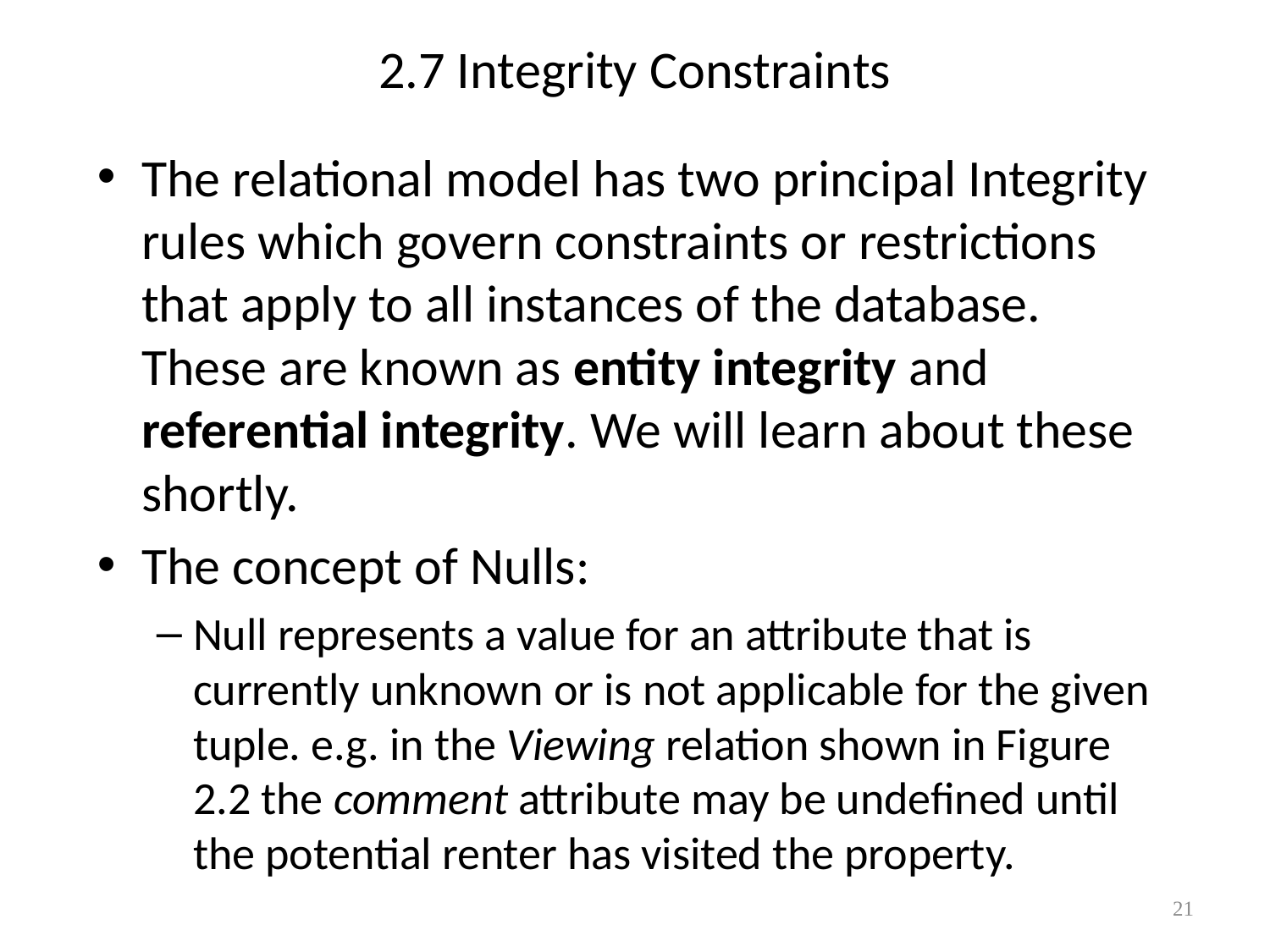

# 2.7 Integrity Constraints
The relational model has two principal Integrity rules which govern constraints or restrictions that apply to all instances of the database. These are known as entity integrity and referential integrity. We will learn about these shortly.
The concept of Nulls:
Null represents a value for an attribute that is currently unknown or is not applicable for the given tuple. e.g. in the Viewing relation shown in Figure 2.2 the comment attribute may be undefined until the potential renter has visited the property.

21